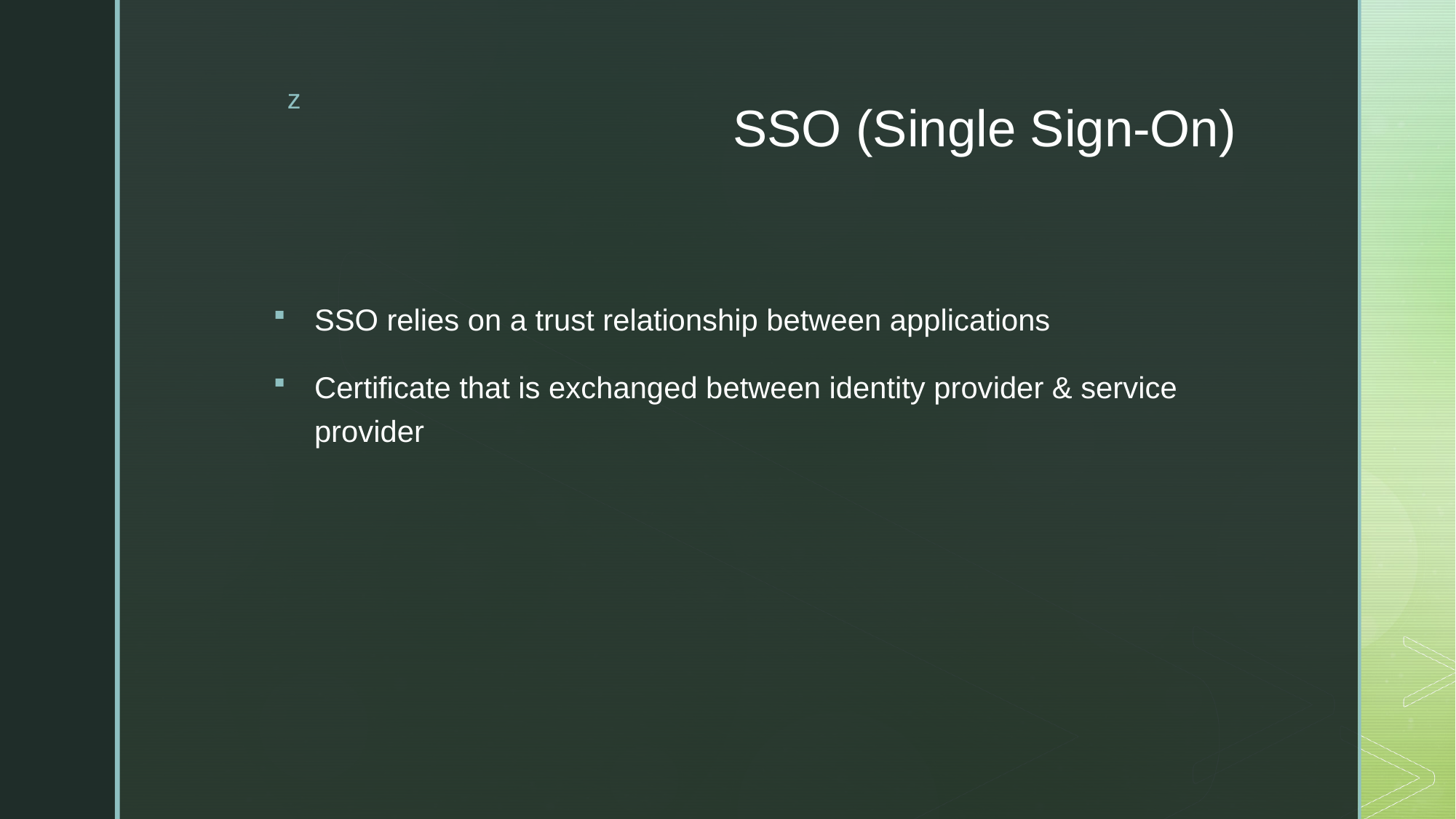

# SSO (Single Sign-On)
SSO relies on a trust relationship between applications
Certificate that is exchanged between identity provider & service provider